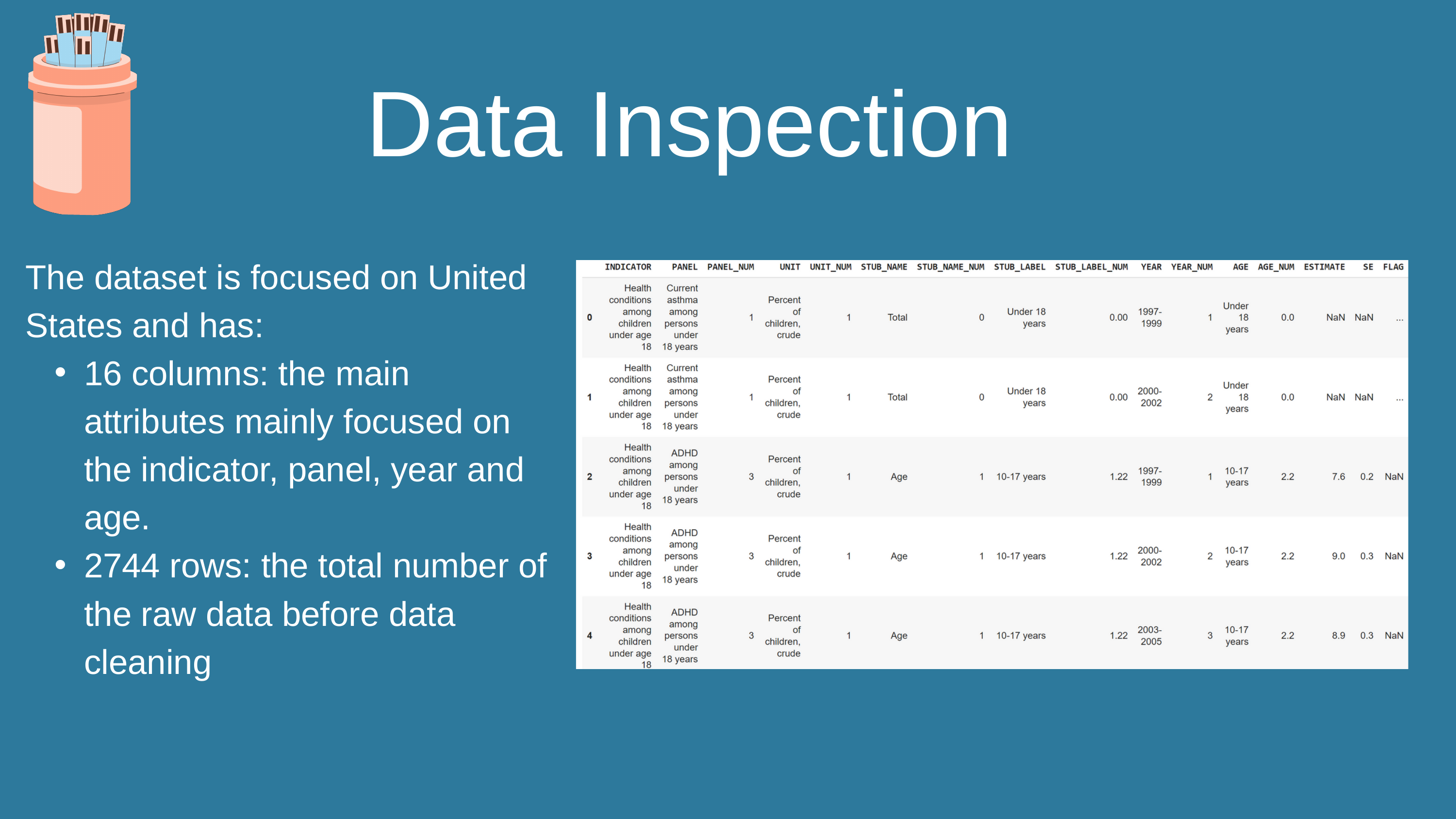

Data Inspection
The dataset is focused on United States and has:
16 columns: the main attributes mainly focused on the indicator, panel, year and age.
2744 rows: the total number of the raw data before data cleaning